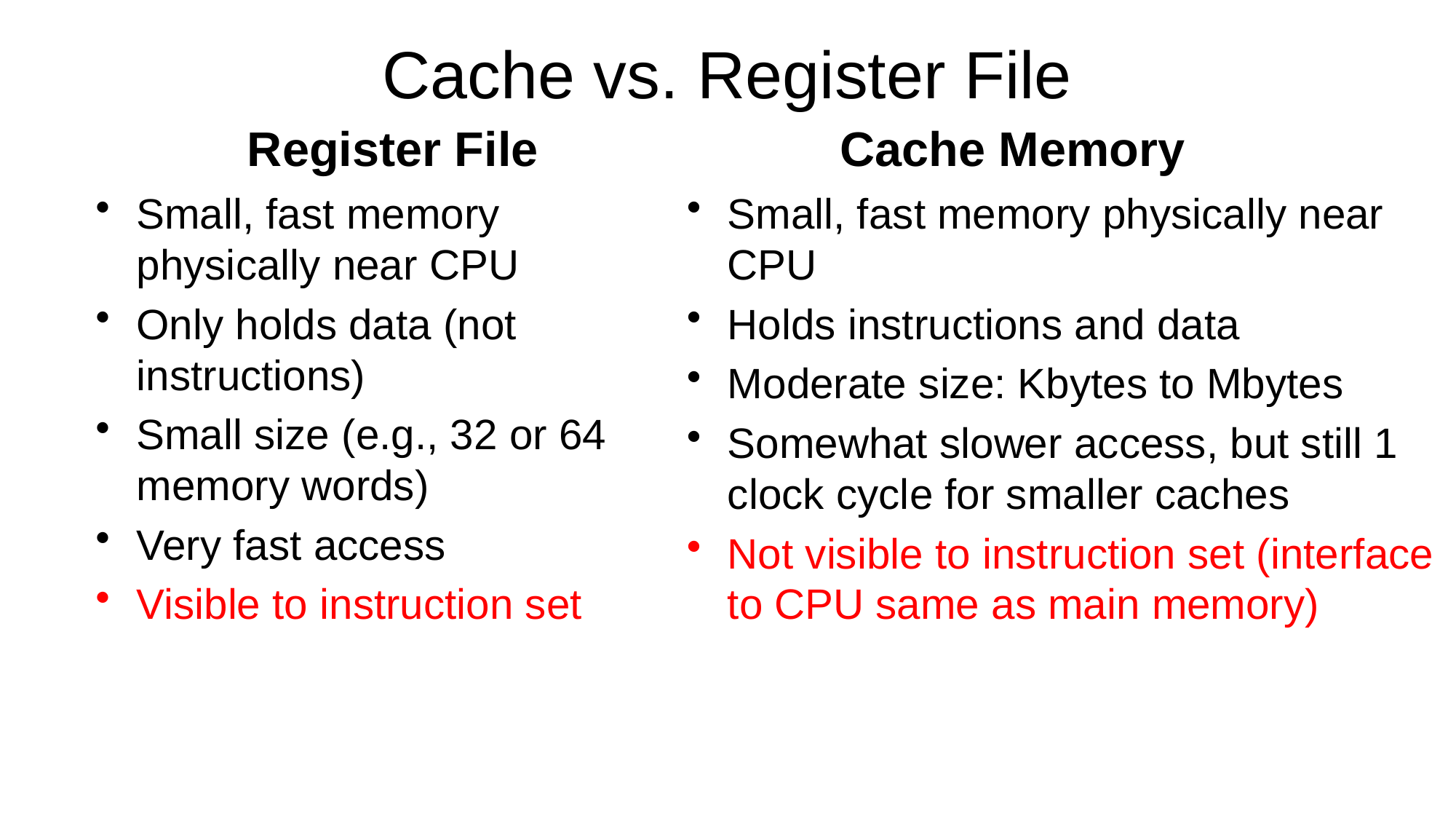

# Cache vs. Register File
Register File
Cache Memory
Small, fast memory physically near CPU
Holds instructions and data
Moderate size: Kbytes to Mbytes
Somewhat slower access, but still 1 clock cycle for smaller caches
Not visible to instruction set (interface to CPU same as main memory)
Small, fast memory physically near CPU
Only holds data (not instructions)
Small size (e.g., 32 or 64 memory words)
Very fast access
Visible to instruction set